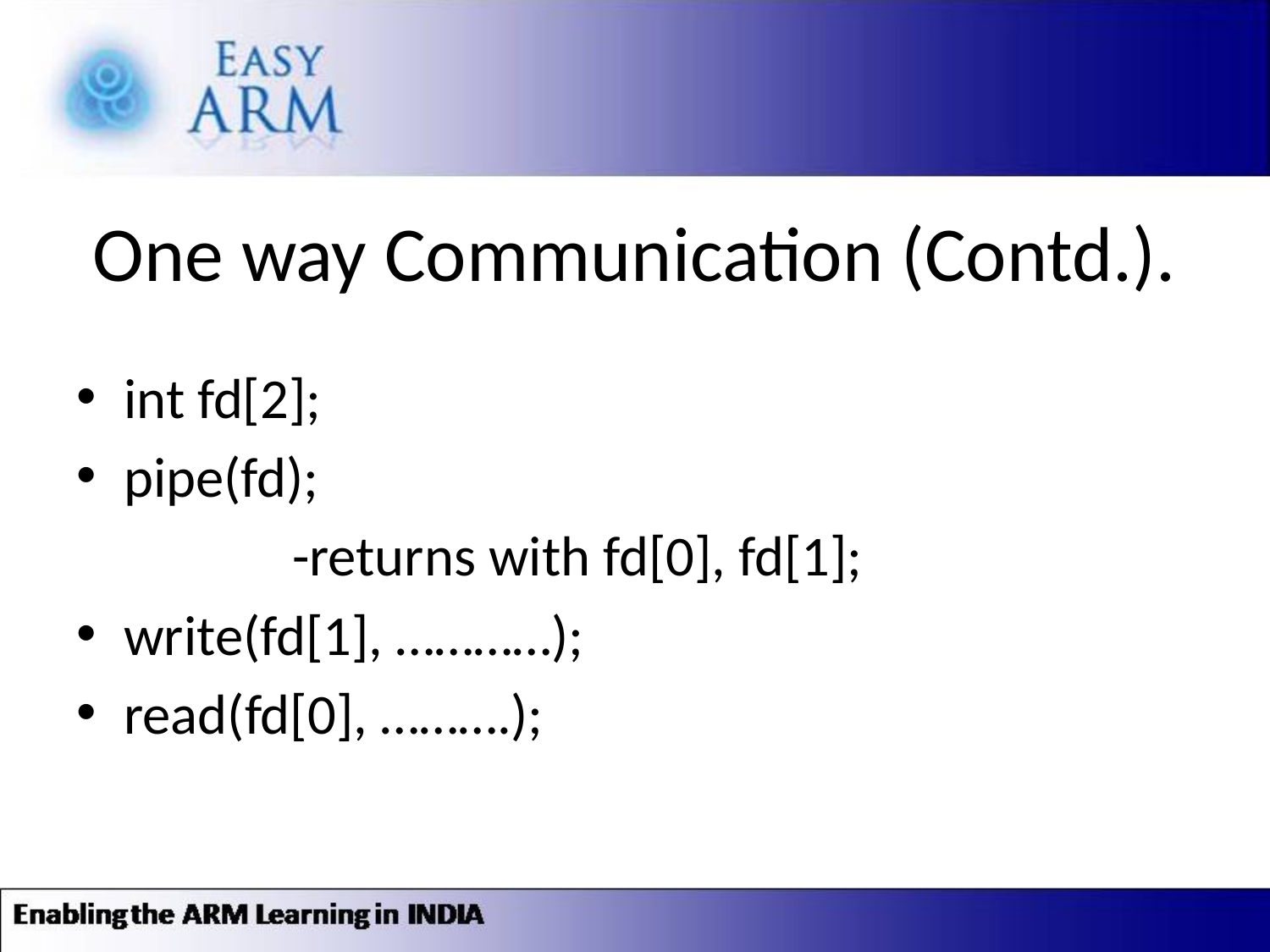

# One way Communication (Contd.).
int fd[2];
pipe(fd);
                 -returns with fd[0], fd[1];
write(fd[1], …………);
read(fd[0], ……….);